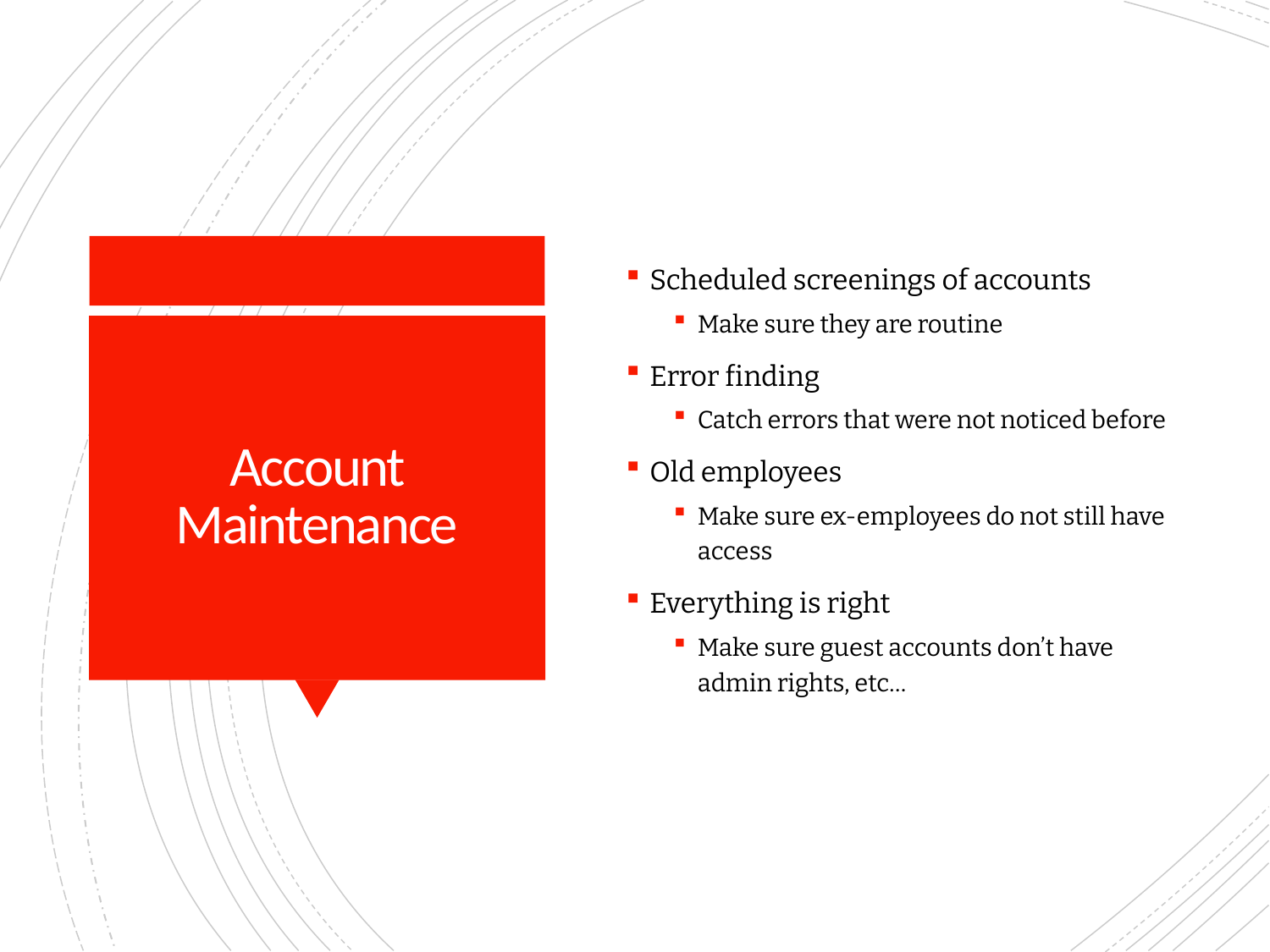

Scheduled screenings of accounts
Make sure they are routine
Error finding
Catch errors that were not noticed before
Old employees
Make sure ex-employees do not still have access
Everything is right
Make sure guest accounts don’t have admin rights, etc…
# Account Maintenance